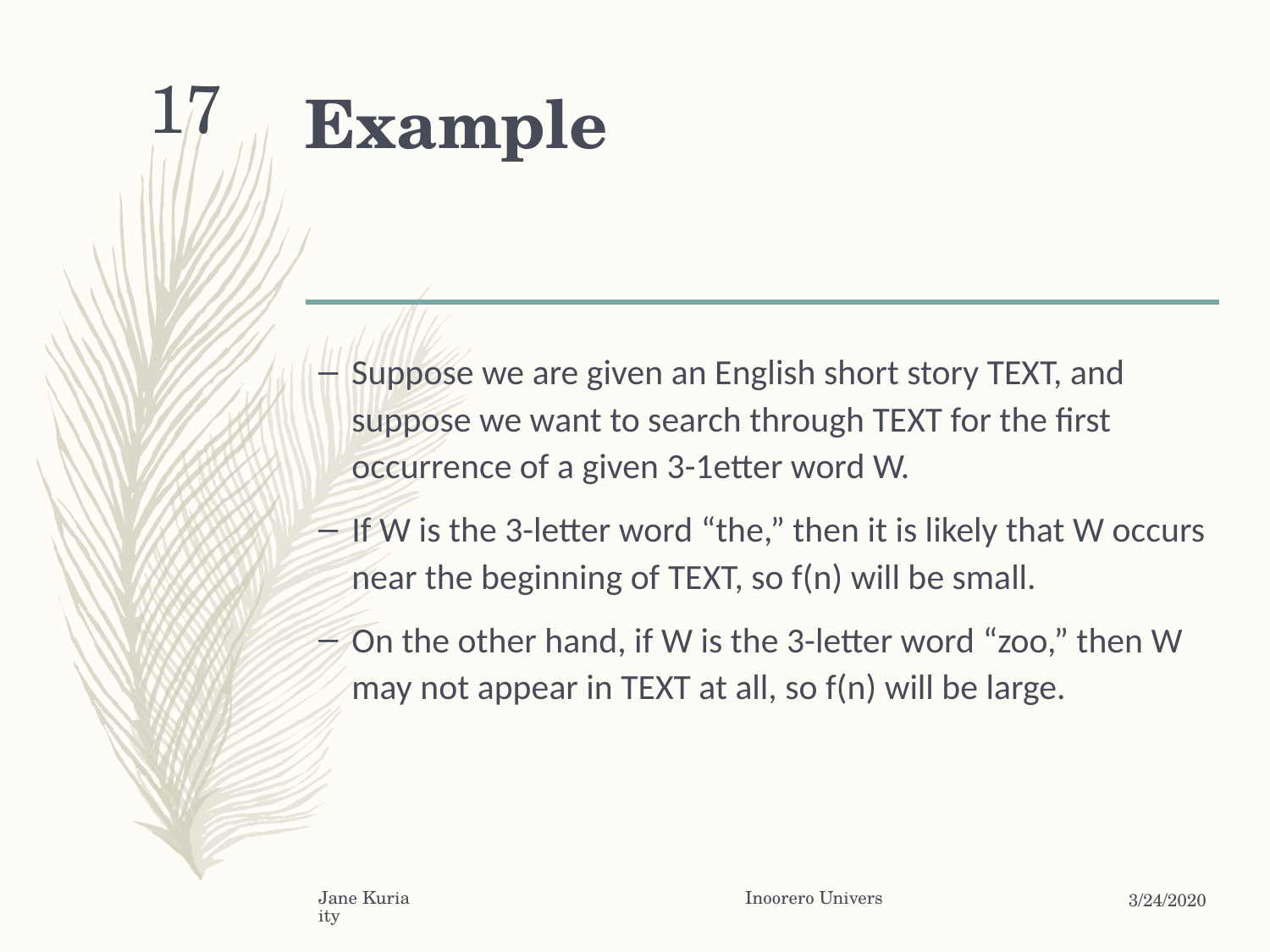

# Example
17
Suppose we are given an English short story TEXT, and suppose we want to search through TEXT for the first occurrence of a given 3-1etter word W.
If W is the 3-letter word “the,” then it is likely that W occurs near the beginning of TEXT, so f(n) will be small.
On the other hand, if W is the 3-letter word “zoo,” then W may not appear in TEXT at all, so f(n) will be large.
Jane Kuria                                                                     Inoorero University
3/24/2020